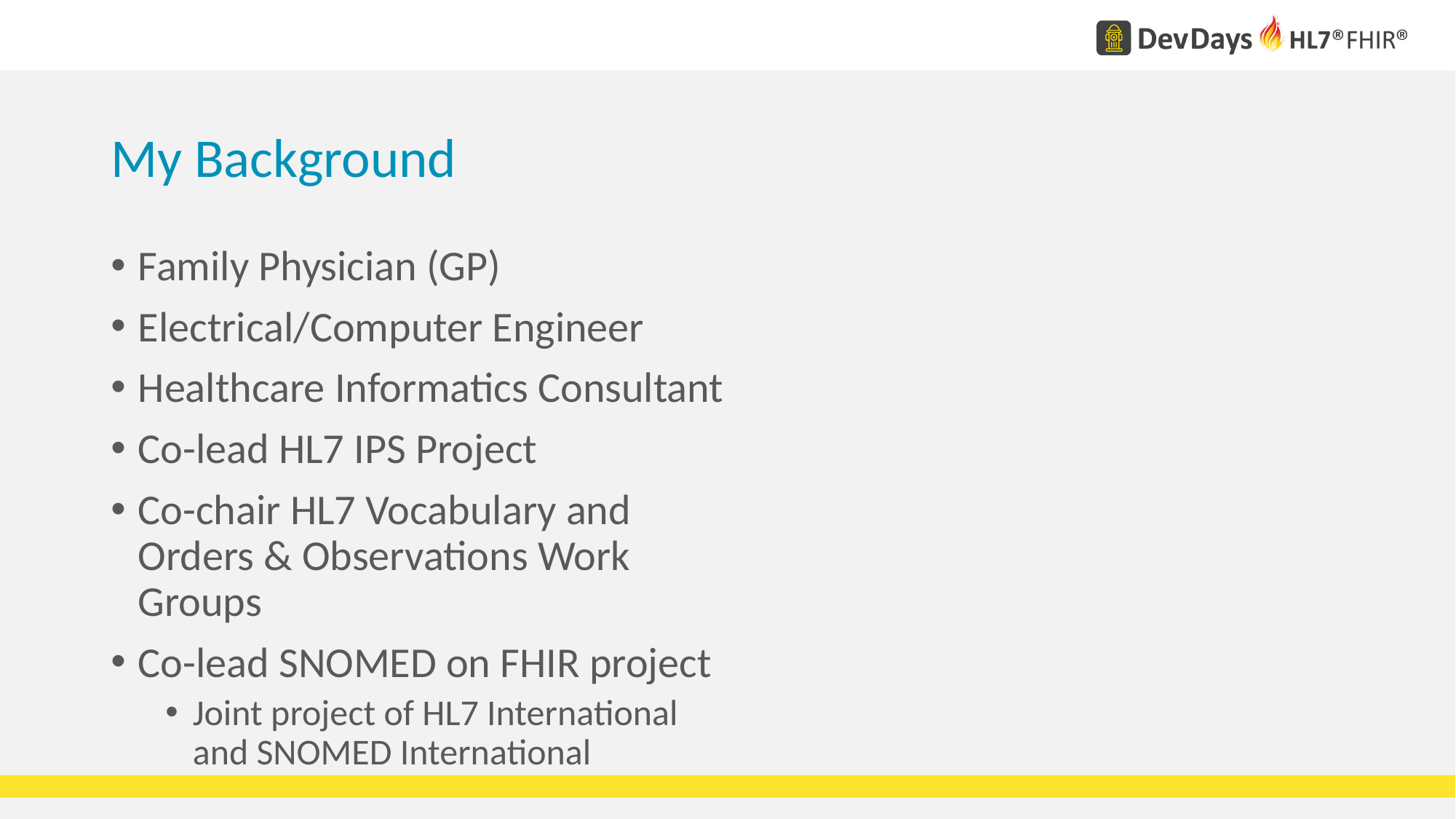

# My Background
Family Physician (GP)
Electrical/Computer Engineer
Healthcare Informatics Consultant
Co-lead HL7 IPS Project
Co-chair HL7 Vocabulary and Orders & Observations Work Groups
Co-lead SNOMED on FHIR project
Joint project of HL7 International and SNOMED International